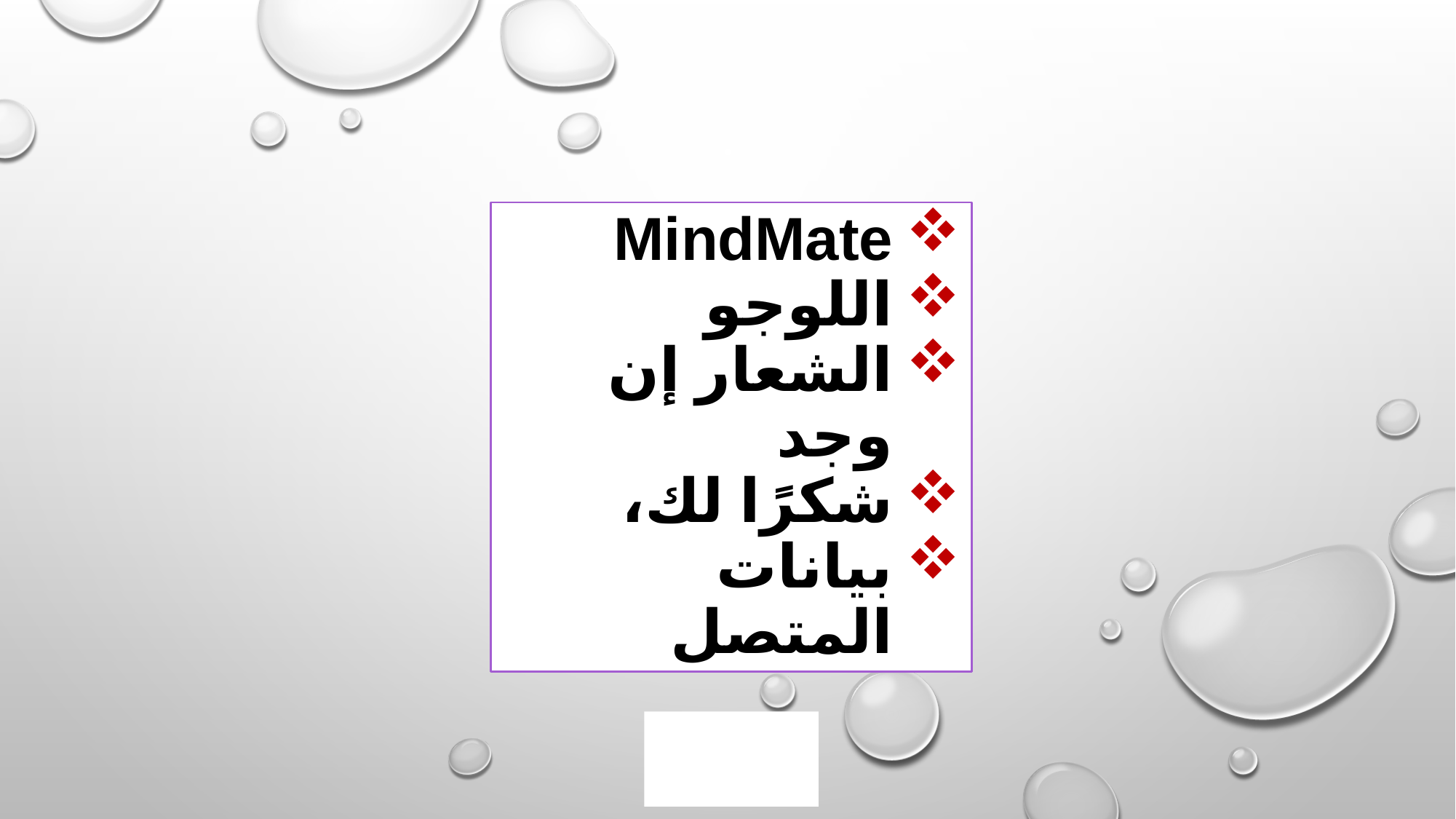

MindMate
اللوجو
الشعار إن وجد
شكرًا لك،
بيانات المتصل